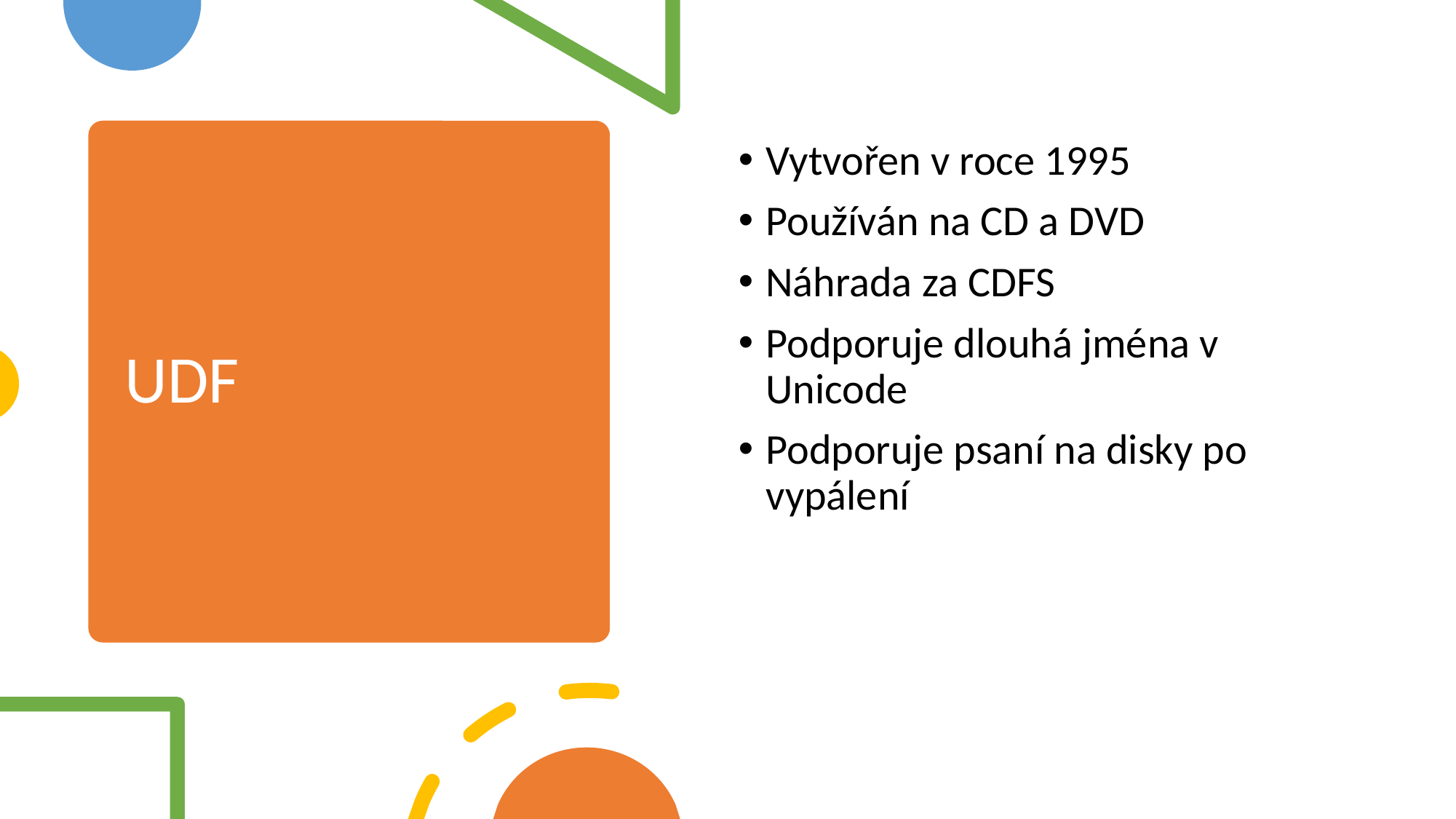

Vytvořen v roce 1995
Používán na CD a DVD
Náhrada za CDFS
Podporuje dlouhá jména v Unicode
Podporuje psaní na disky po vypálení

# UDF